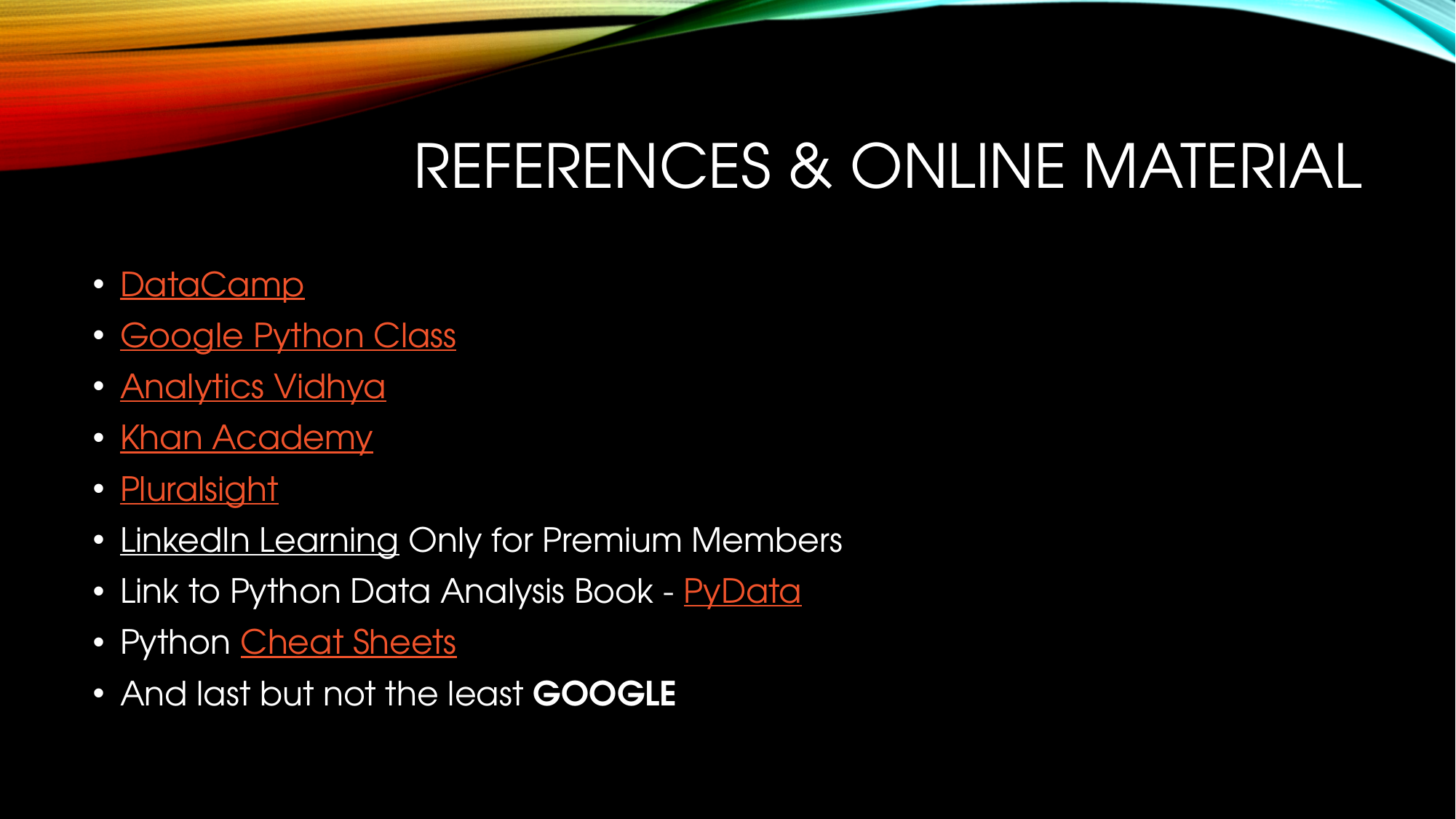

# References & online Material
DataCamp
Google Python Class
Analytics Vidhya
Khan Academy
Pluralsight
LinkedIn Learning Only for Premium Members
Link to Python Data Analysis Book - PyData
Python Cheat Sheets
And last but not the least GOOGLE